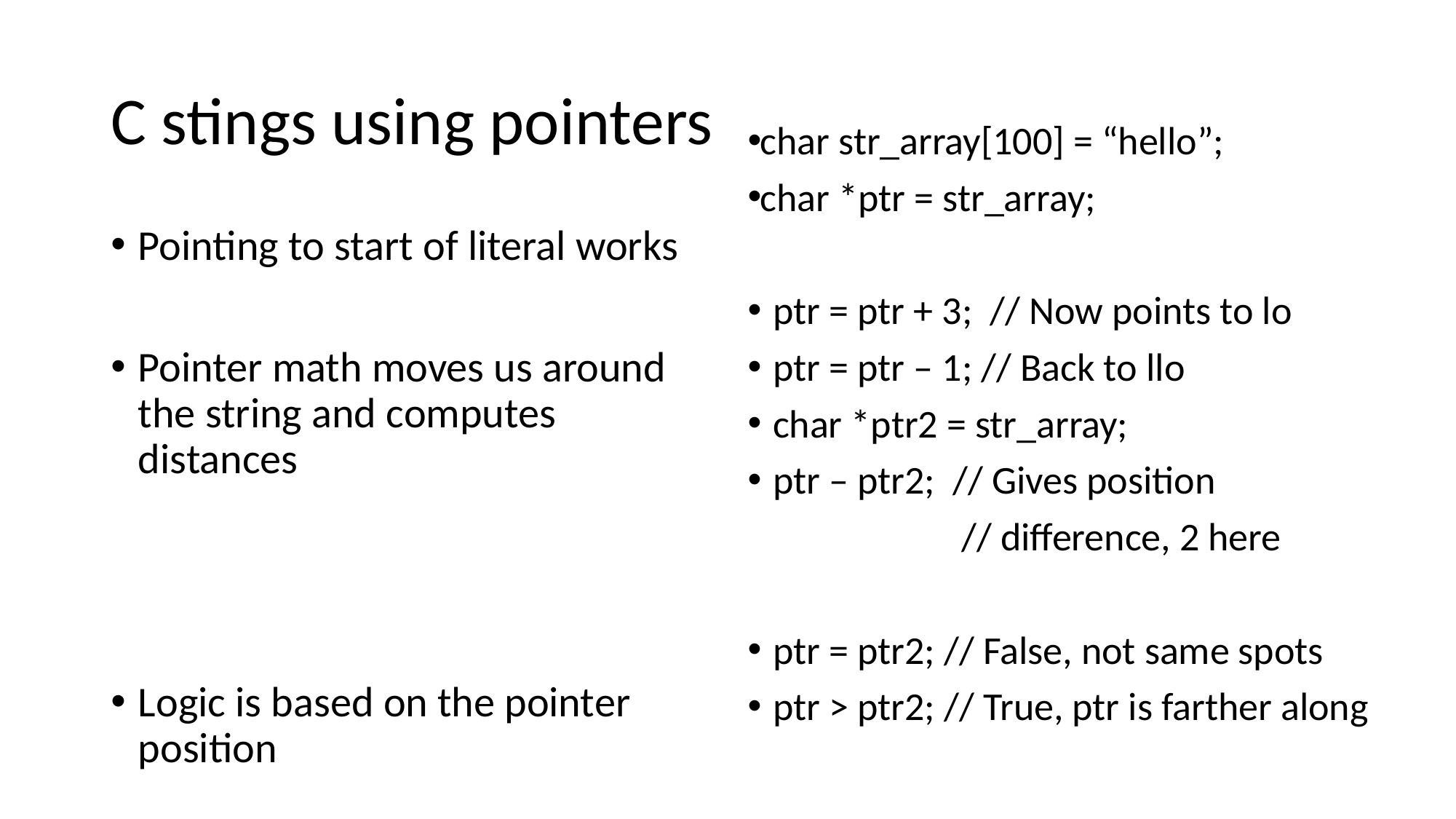

# C stings using pointers
char str_array[100] = “hello”;
char *ptr = str_array;

ptr = ptr + 3;  // Now points to lo
ptr = ptr – 1; // Back to llo
char *ptr2 = str_array;
ptr – ptr2;  // Gives position
                        // difference, 2 here

ptr = ptr2; // False, not same spots
ptr > ptr2; // True, ptr is farther along
Pointing to start of literal works

Pointer math moves us around the string and computes distances

Logic is based on the pointer position